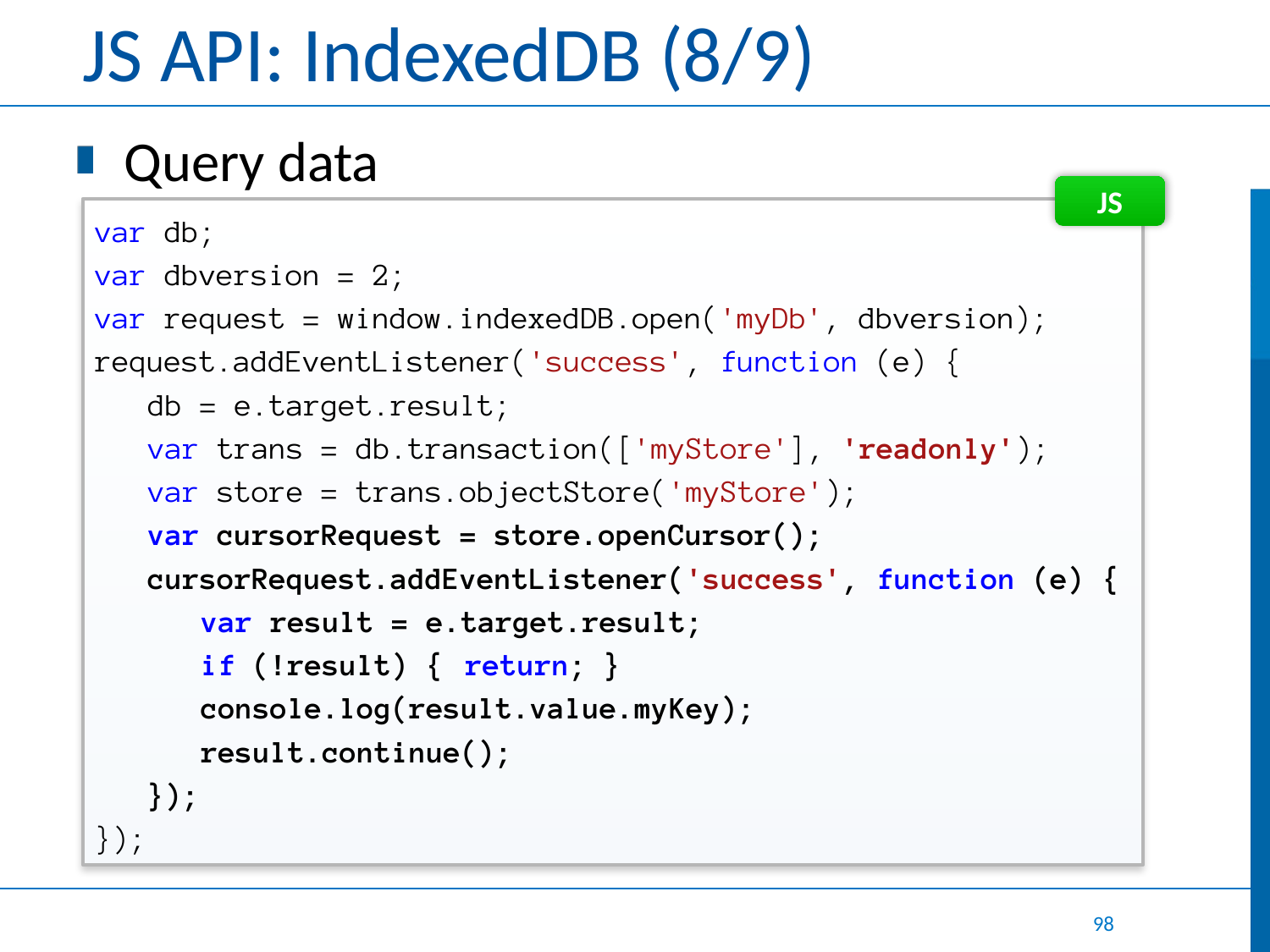

# JS API: IndexedDB (8/9)
Query data
JS
var db;
var dbversion = 2;
var request = window.indexedDB.open('myDb', dbversion);
request.addEventListener('success', function (e) {
	db = e.target.result;
	var trans = db.transaction(['myStore'], 'readonly');
	var store = trans.objectStore('myStore');
	var cursorRequest = store.openCursor();
 	cursorRequest.addEventListener('success', function (e) {
		var result = e.target.result;
 		if (!result) { 	return; }
		console.log(result.value.myKey);
		result.continue();
	});
});
98